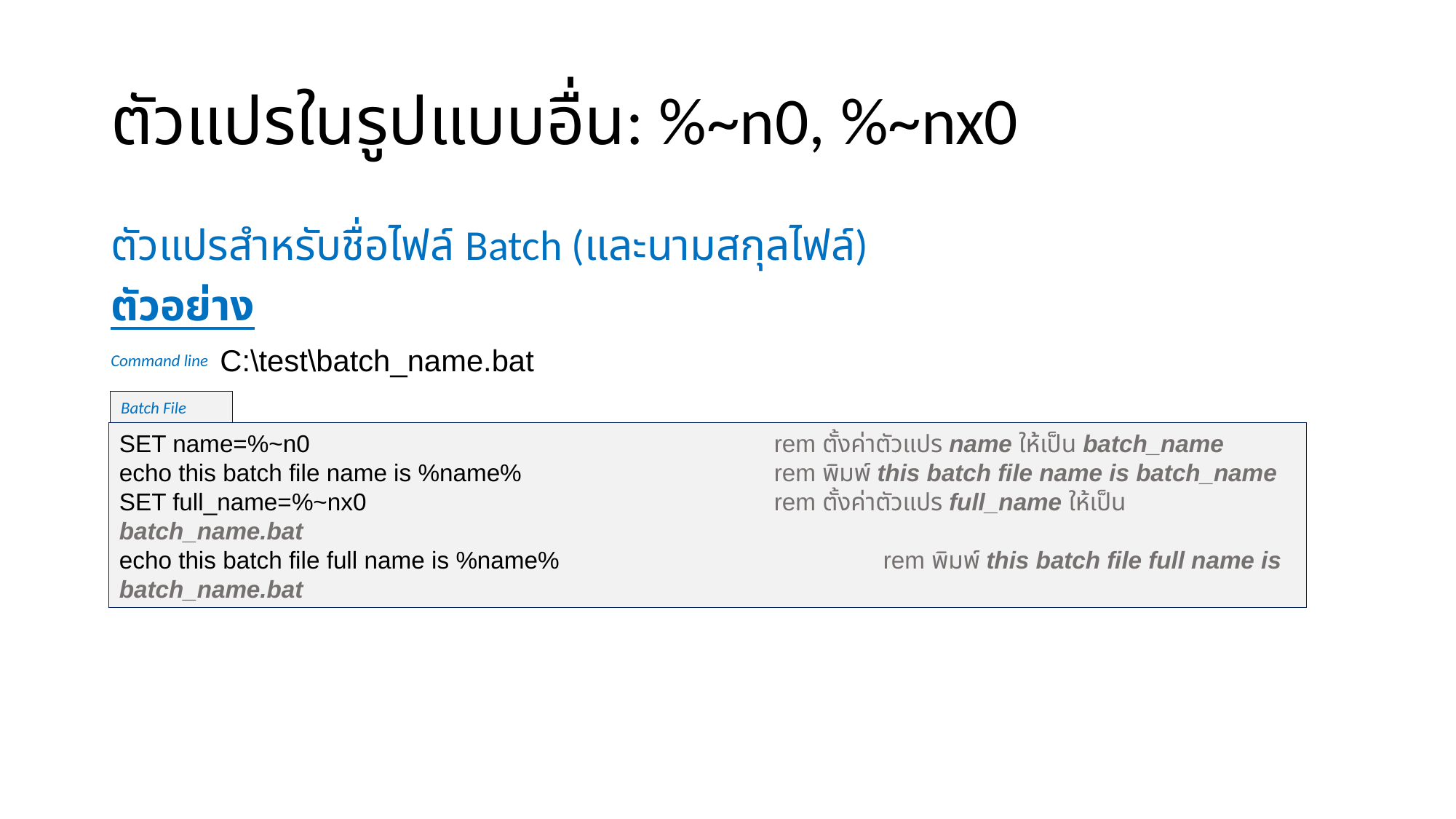

# ตัวแปรในรูปแบบอื่น: %~n0, %~nx0
ตัวแปรสำหรับชื่อไฟล์ Batch (และนามสกุลไฟล์)
ตัวอย่าง
	C:\test\batch_name.bat
Command line
Batch File
SET name=%~n0  					rem ตั้งค่าตัวแปร name ให้เป็น batch_name
echo this batch file name is %name%			rem พิมพ์ this batch file name is batch_name
SET full_name=%~nx0  				rem ตั้งค่าตัวแปร full_name ให้เป็น batch_name.bat
echo this batch file full name is %name%			rem พิมพ์ this batch file full name is batch_name.bat